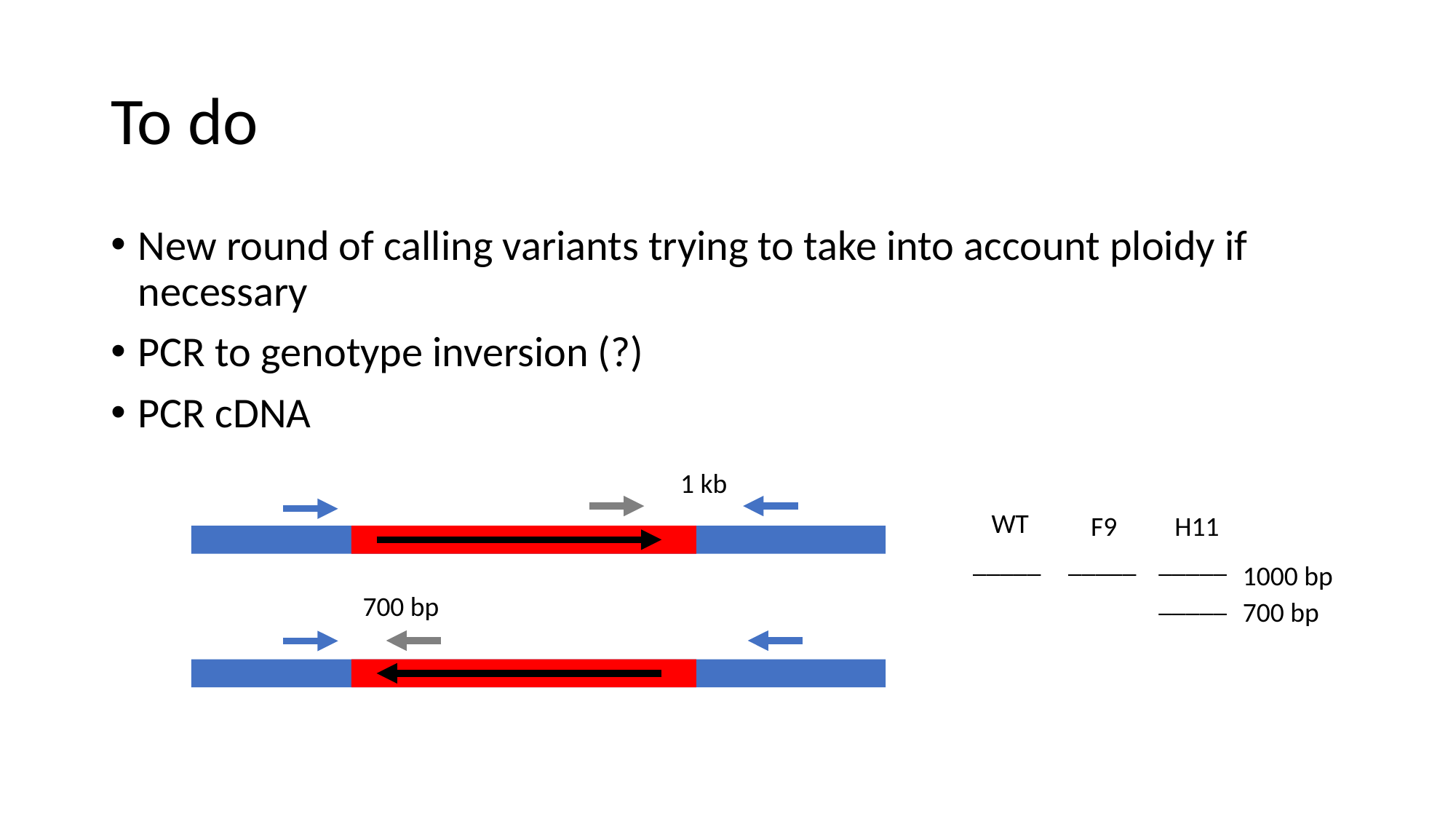

# To do
New round of calling variants trying to take into account ploidy if necessary
PCR to genotype inversion (?)
PCR cDNA
1 kb
WT
F9
H11

_____
_____
_____
1000 bp
_____
700 bp
700 bp